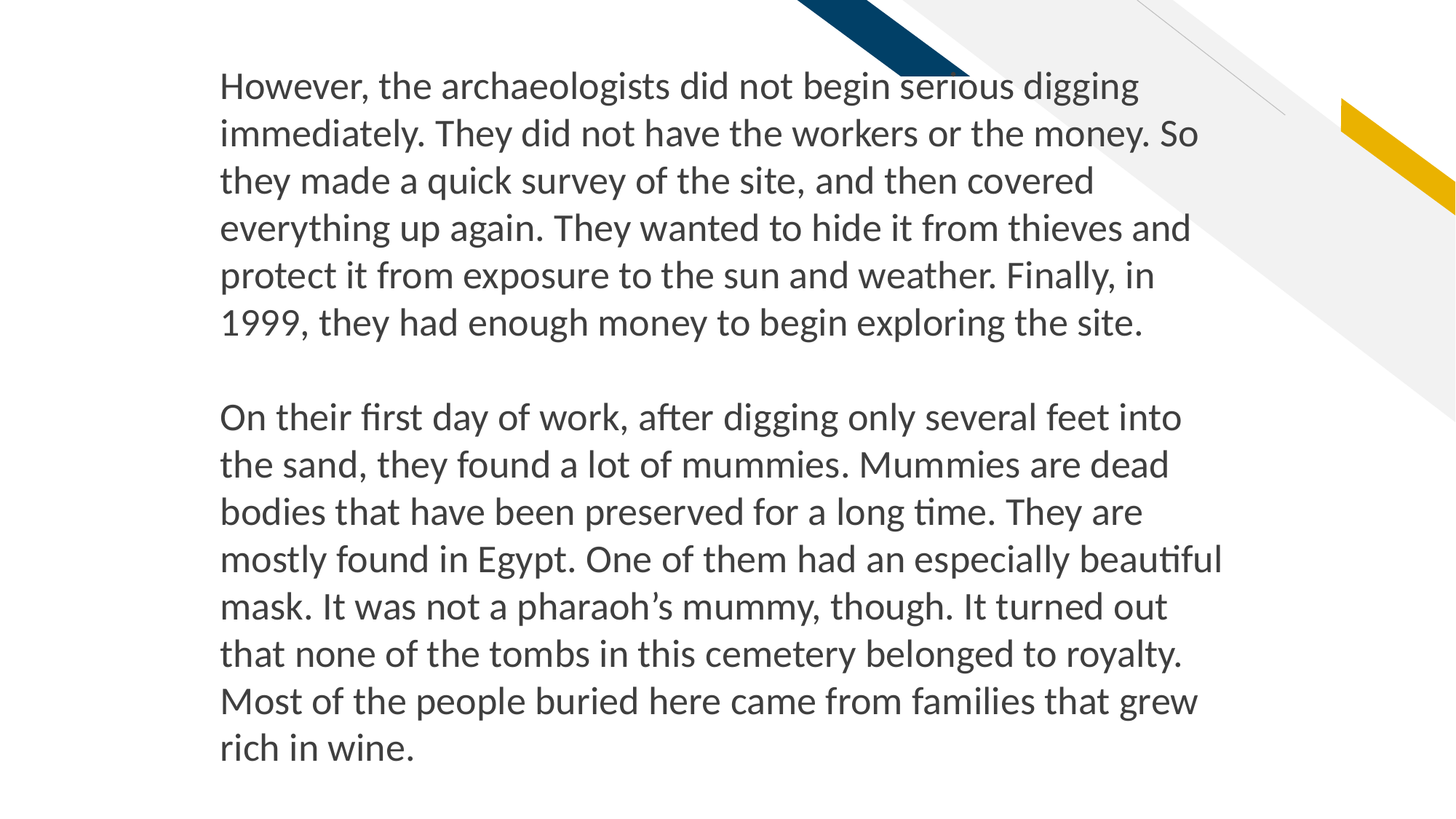

However, the archaeologists did not begin serious digging immediately. They did not have the workers or the money. So they made a quick survey of the site, and then covered everything up again. They wanted to hide it from thieves and protect it from exposure to the sun and weather. Finally, in 1999, they had enough money to begin exploring the site.

On their first day of work, after digging only several feet into the sand, they found a lot of mummies. Mummies are dead bodies that have been preserved for a long time. They are mostly found in Egypt. One of them had an especially beautiful mask. It was not a pharaoh’s mummy, though. It turned out that none of the tombs in this cemetery belonged to royalty. Most of the people buried here came from families that grew rich in wine.